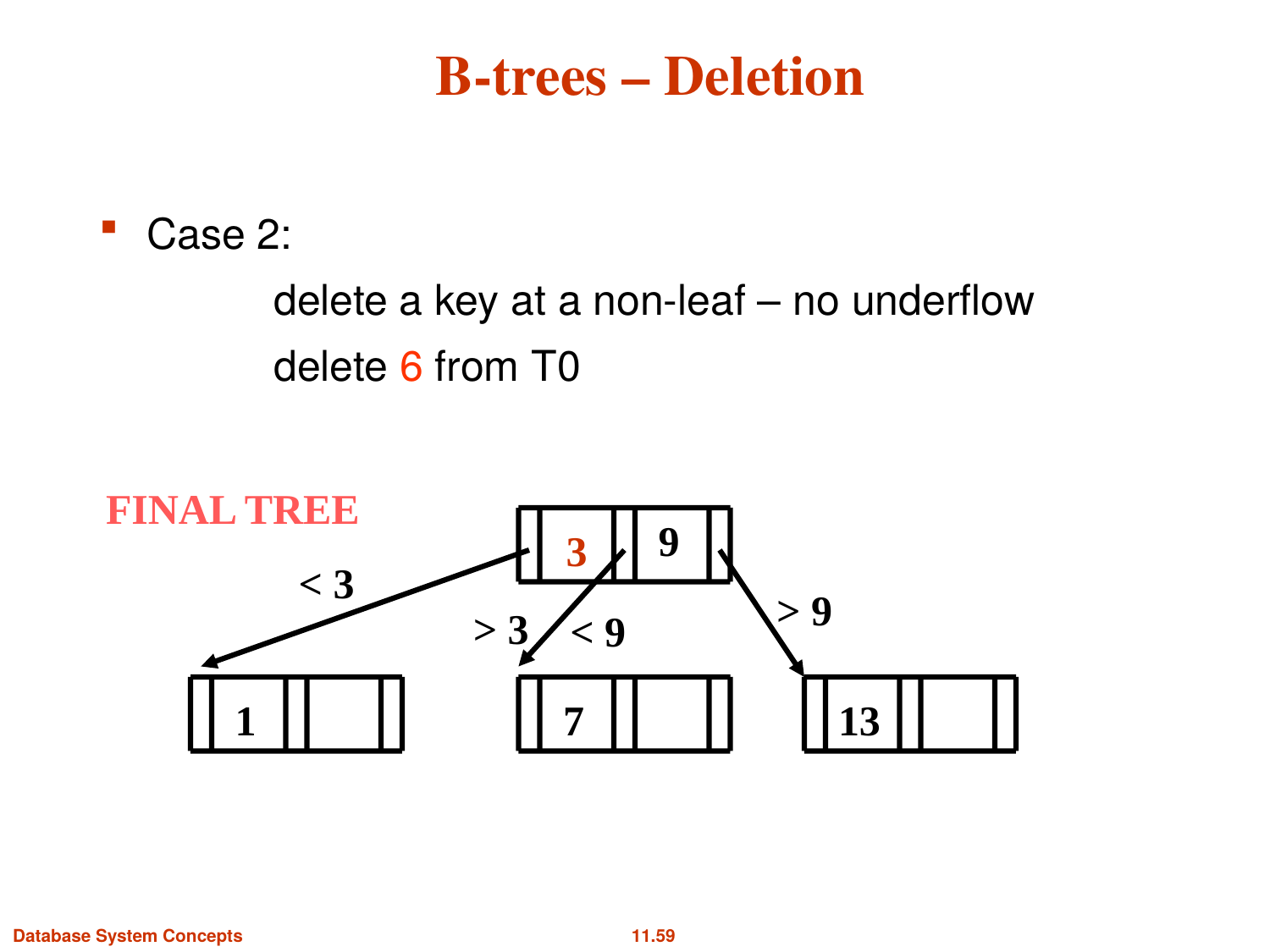

# B-trees – Deletion
Case 2:
		delete a key at a non-leaf – no underflow
 		delete 6 from T0
FINAL TREE

9
3

< 3
> 9
> 3
< 9

1
7
13